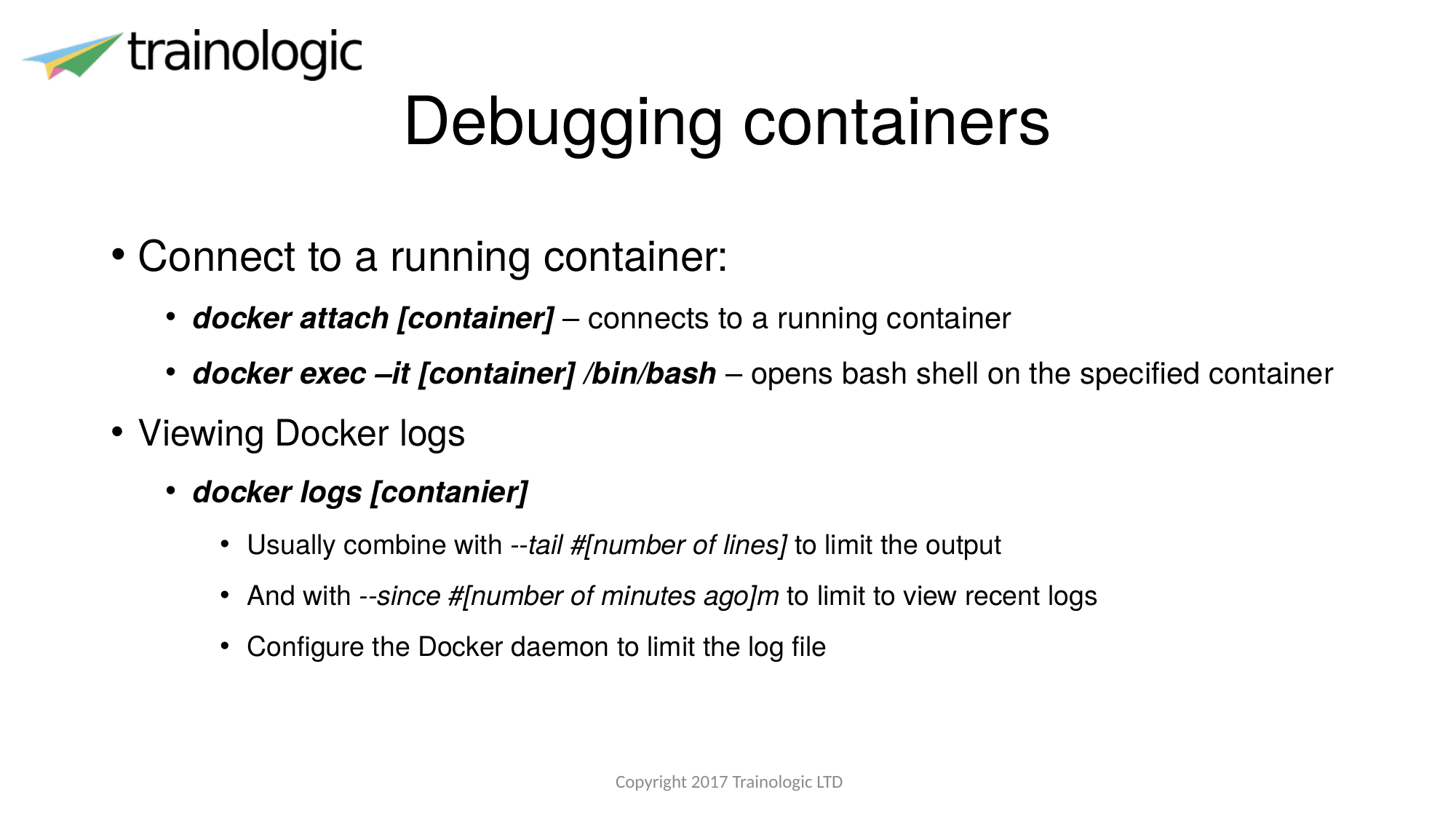

# Debugging containers
Connect to a running container:
docker attach [container] – connects to a running container
docker exec –it [container] /bin/bash – opens bash shell on the specified container
Viewing Docker logs
docker logs [contanier]
Usually combine with --tail #[number of lines] to limit the output
And with --since #[number of minutes ago]m to limit to view recent logs
Configure the Docker daemon to limit the log file

 Copyright 2017 Trainologic LTD